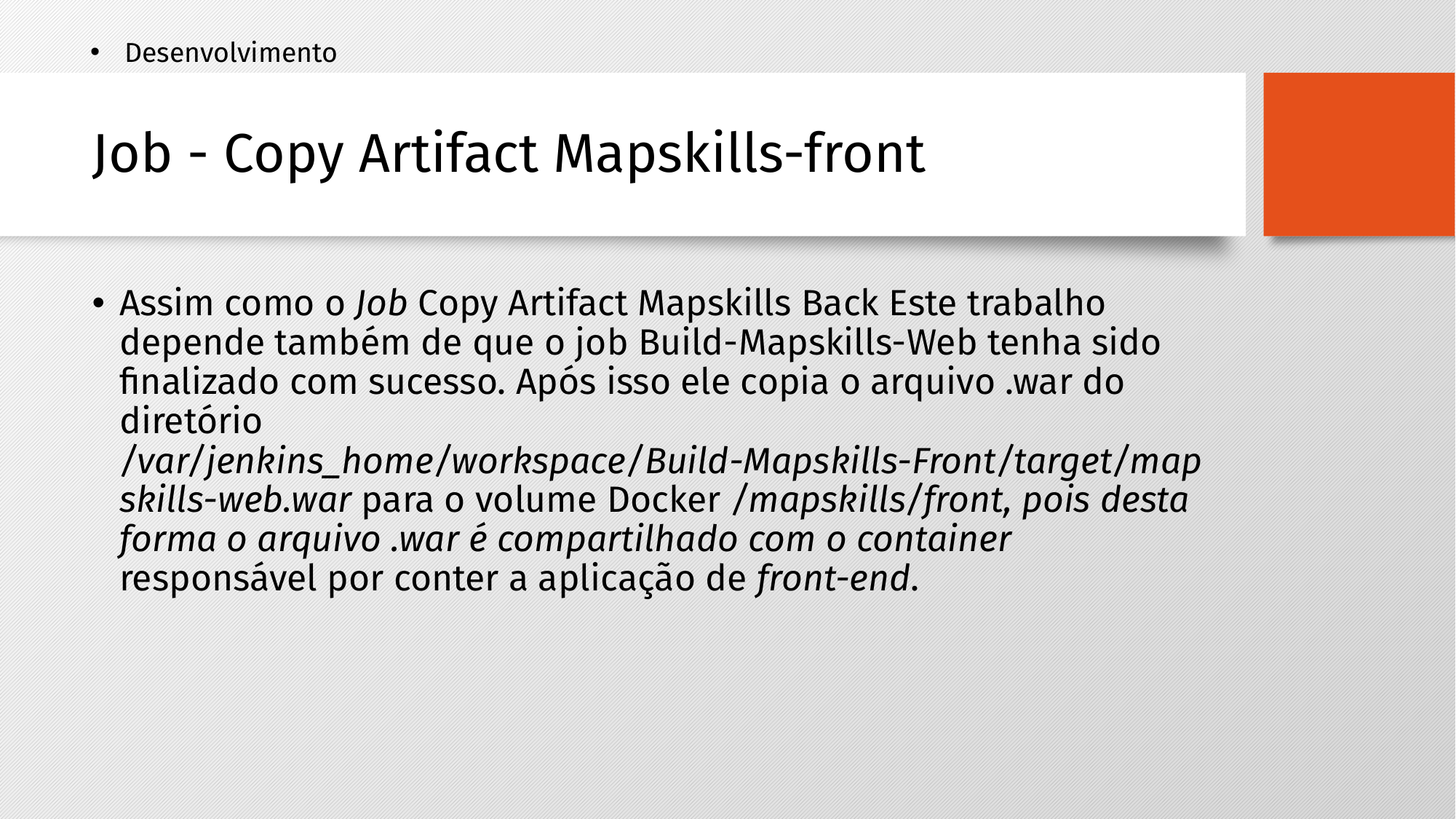

Desenvolvimento
# Job - Copy Artifact Mapskills-front
Assim como o Job Copy Artifact Mapskills Back Este trabalho depende também de que o job Build-Mapskills-Web tenha sido finalizado com sucesso. Após isso ele copia o arquivo .war do diretório /var/jenkins_home/workspace/Build-Mapskills-Front/target/mapskills-web.war para o volume Docker /mapskills/front, pois desta forma o arquivo .war é compartilhado com o container responsável por conter a aplicação de front-end.